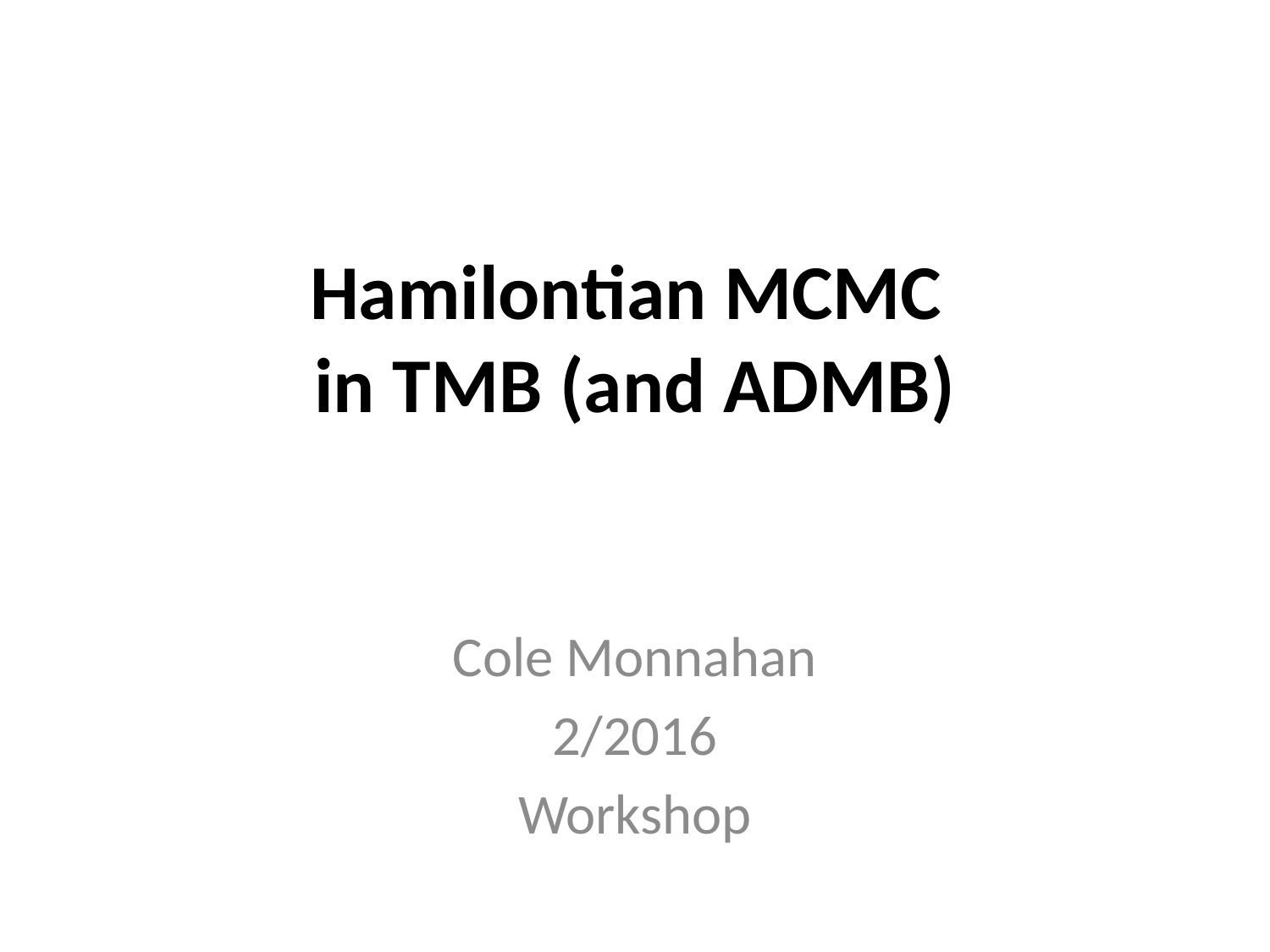

# Hamilontian MCMC in TMB (and ADMB)
Cole Monnahan
2/2016
Workshop